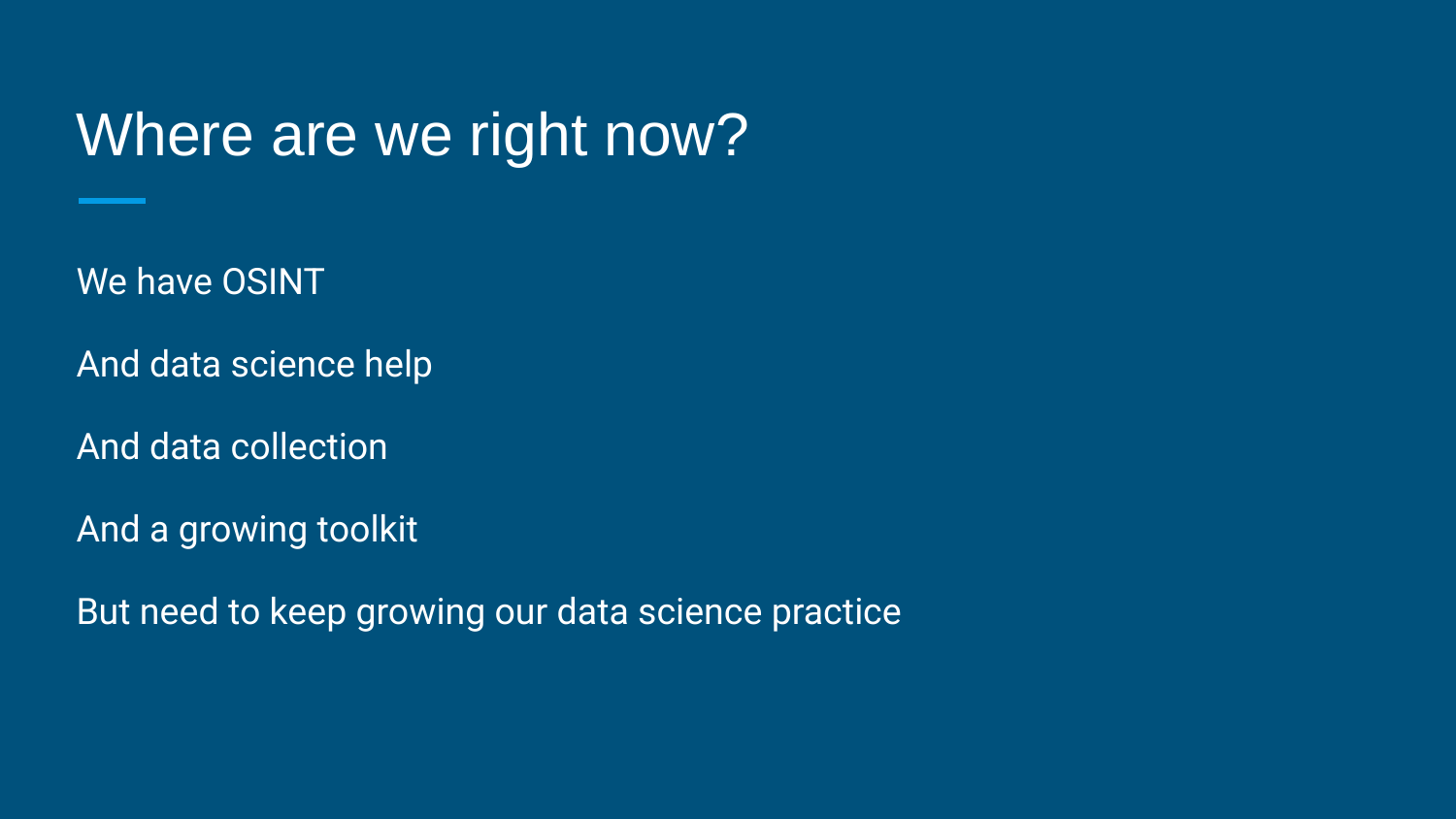

# Where are we right now?
We have OSINT
And data science help
And data collection
And a growing toolkit
But need to keep growing our data science practice